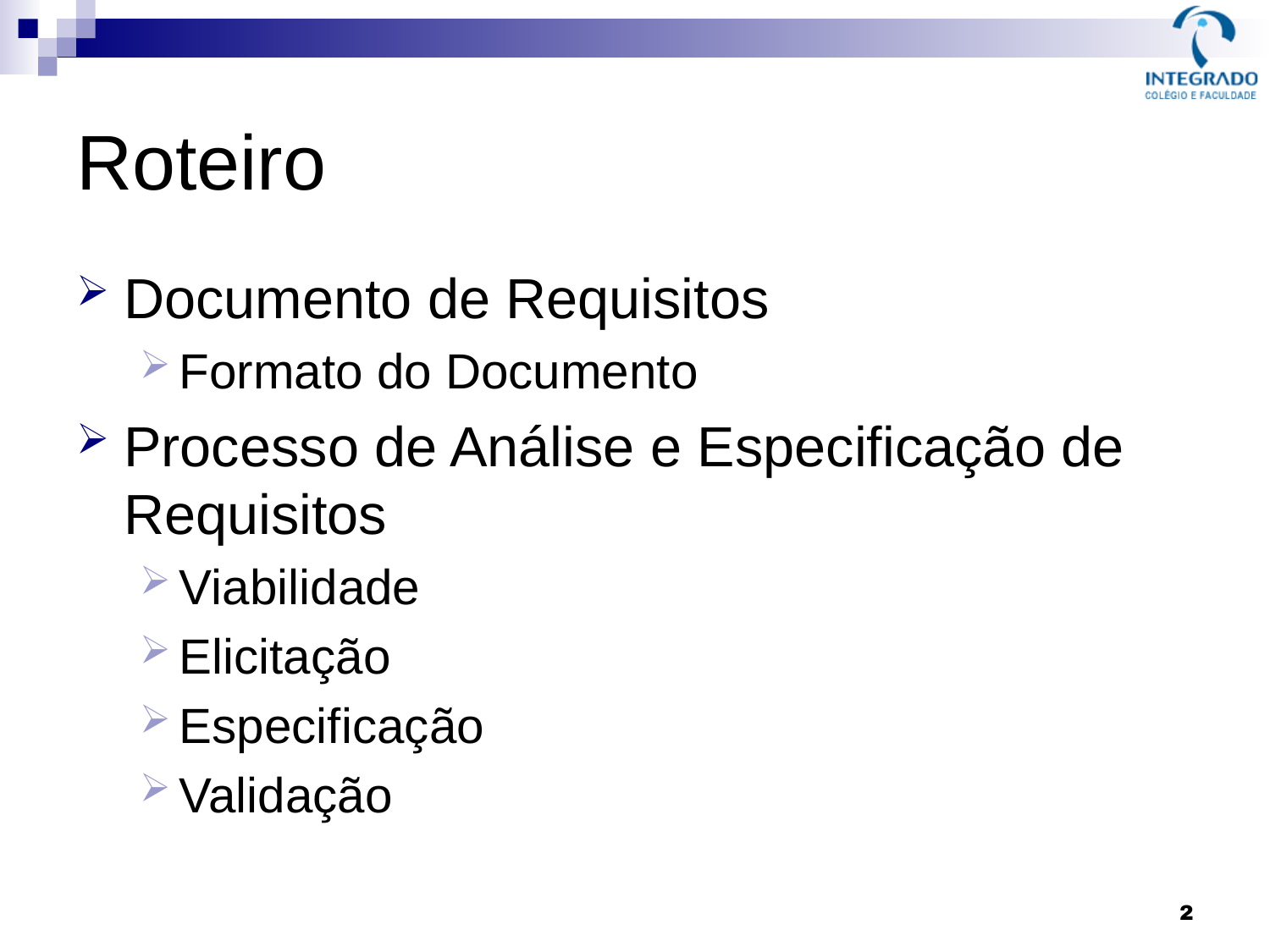

# Roteiro
Documento de Requisitos
Formato do Documento
Processo de Análise e Especificação de Requisitos
Viabilidade
Elicitação
Especificação
Validação
2